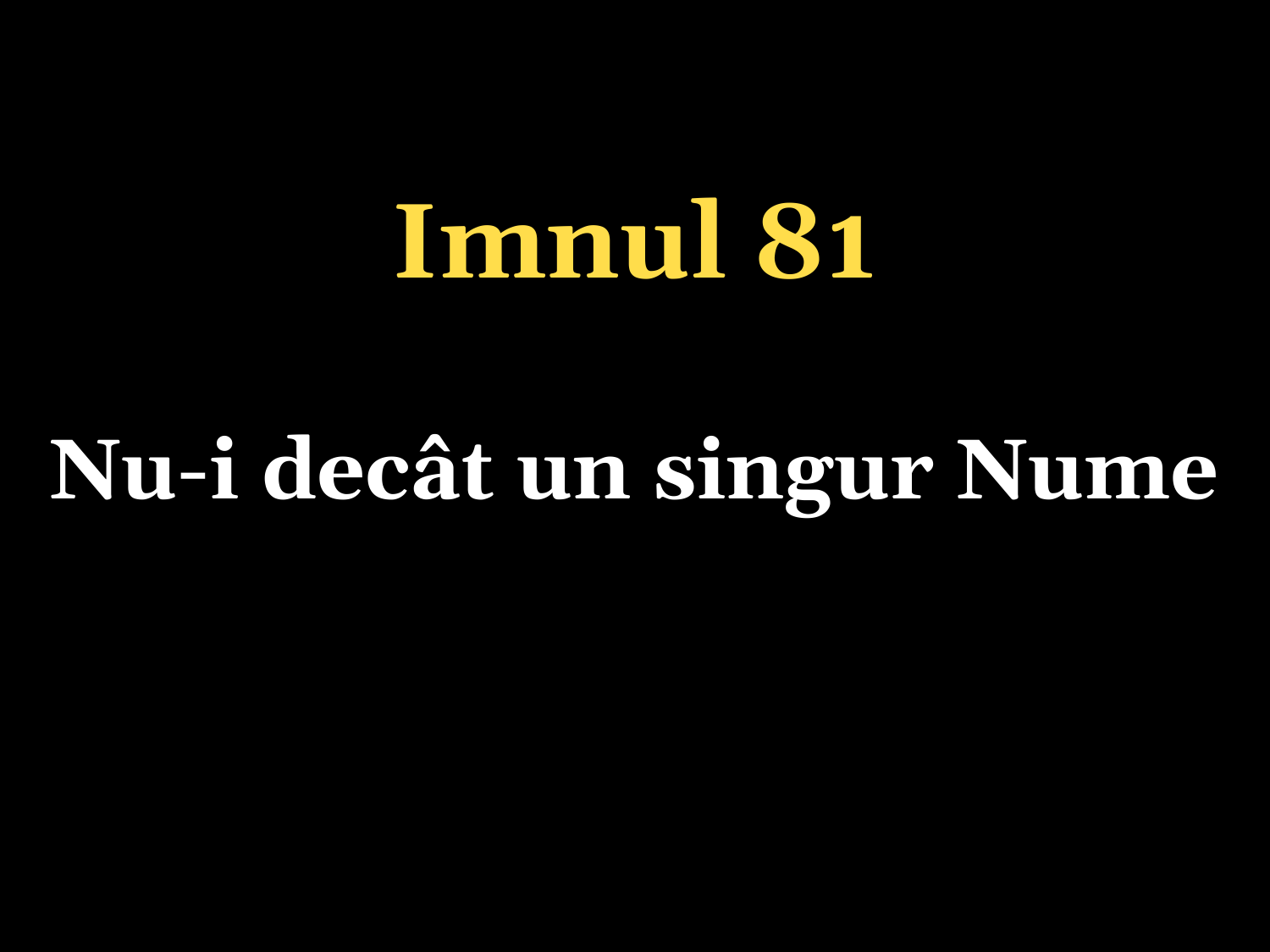

Imnul 81

Nu-i decât un singur Nume